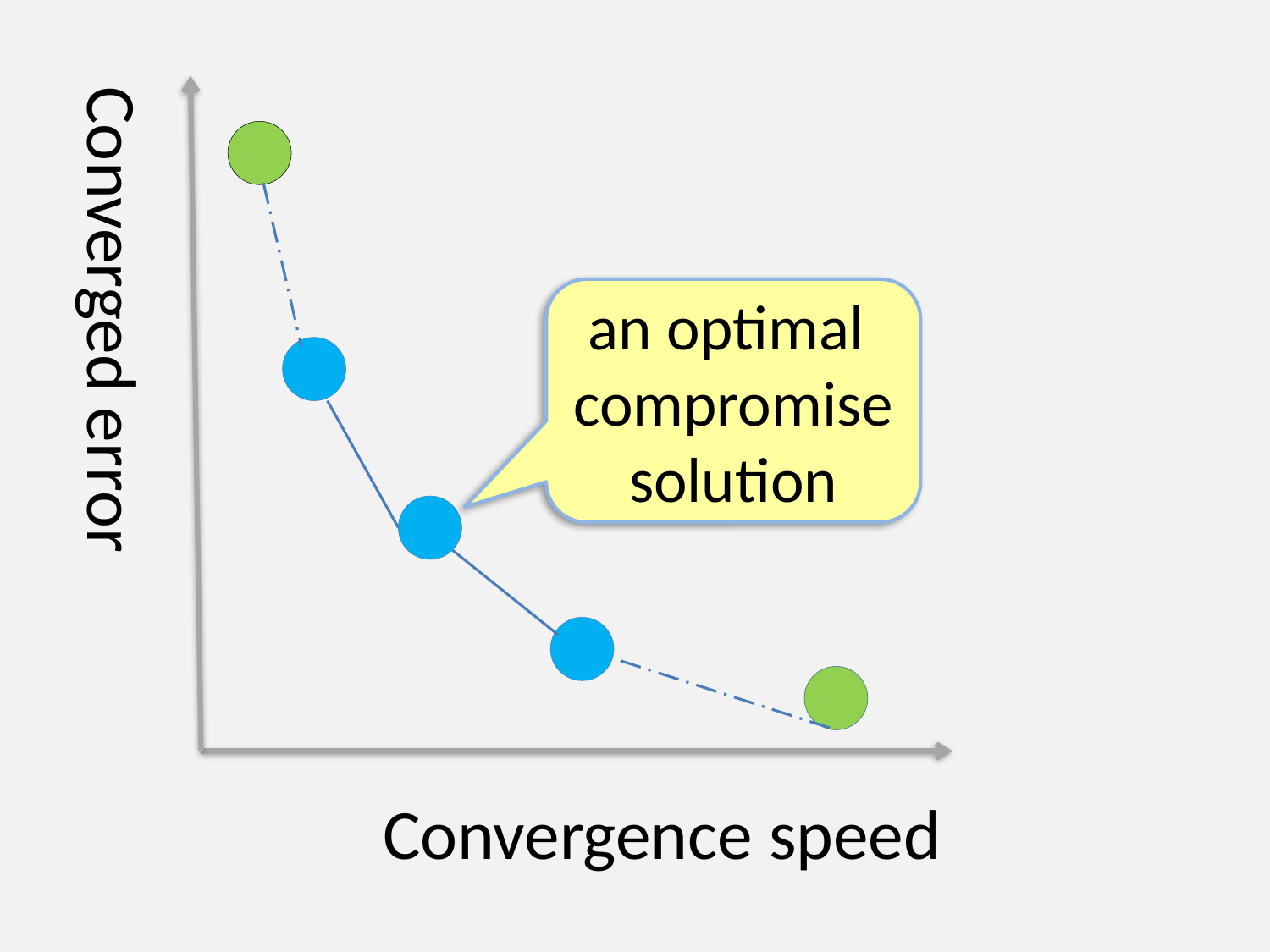

Converged error
an optimal
compromise solution

Convergence speed